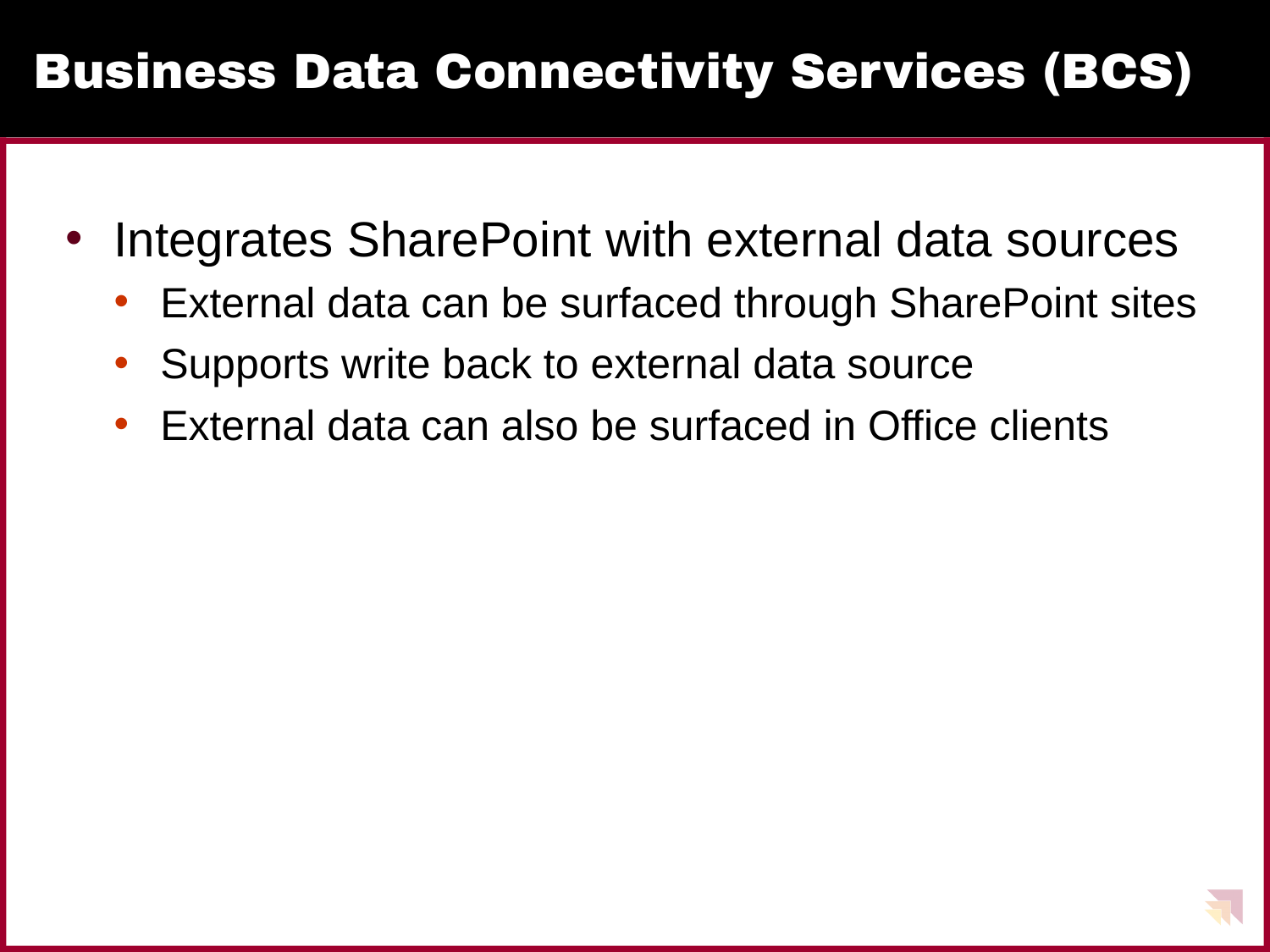

# Business Data Connectivity Services (BCS)
Integrates SharePoint with external data sources
External data can be surfaced through SharePoint sites
Supports write back to external data source
External data can also be surfaced in Office clients